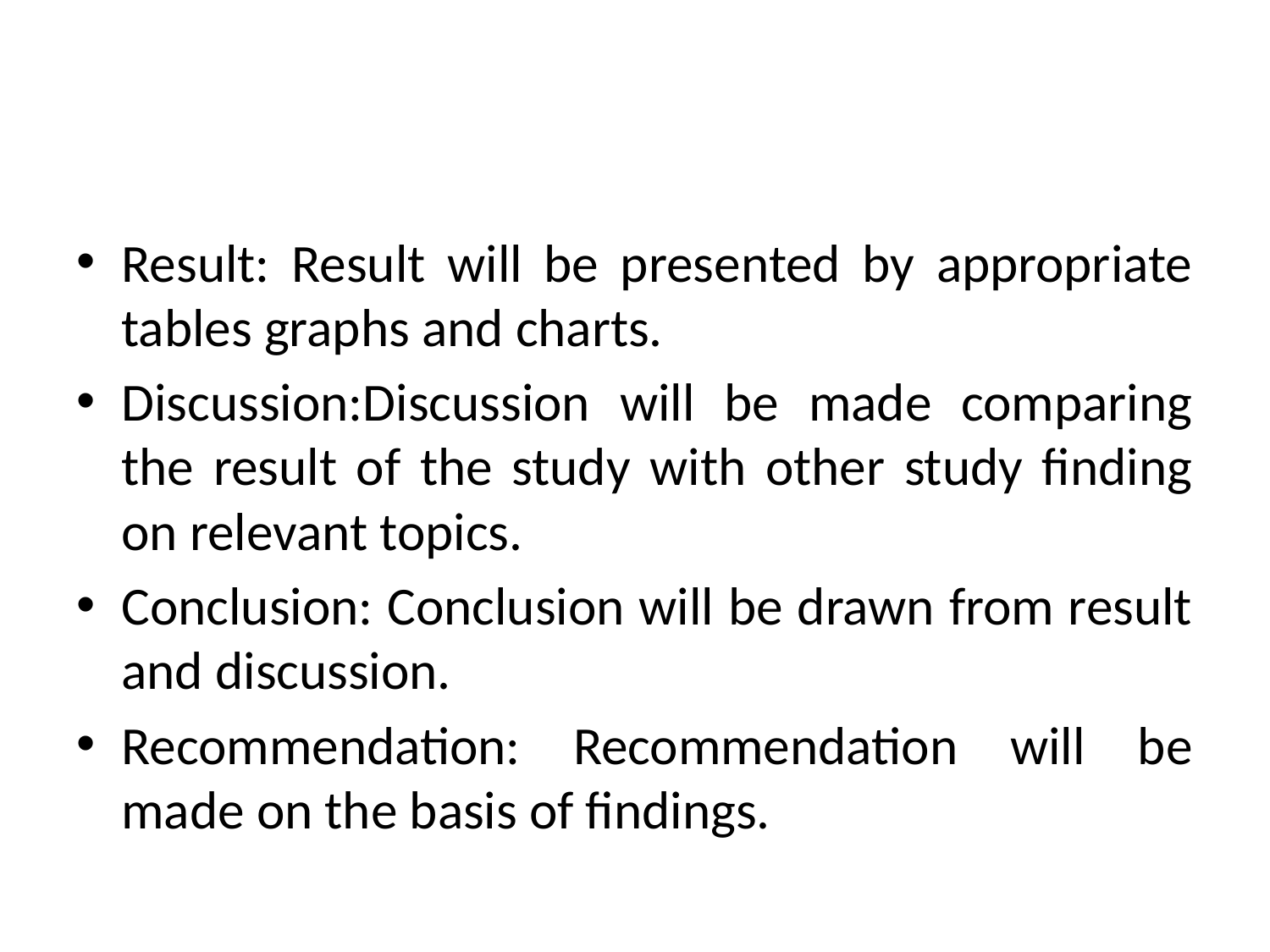

#
Result: Result will be presented by appropriate tables graphs and charts.
Discussion:Discussion will be made comparing the result of the study with other study finding on relevant topics.
Conclusion: Conclusion will be drawn from result and discussion.
Recommendation: Recommendation will be made on the basis of findings.